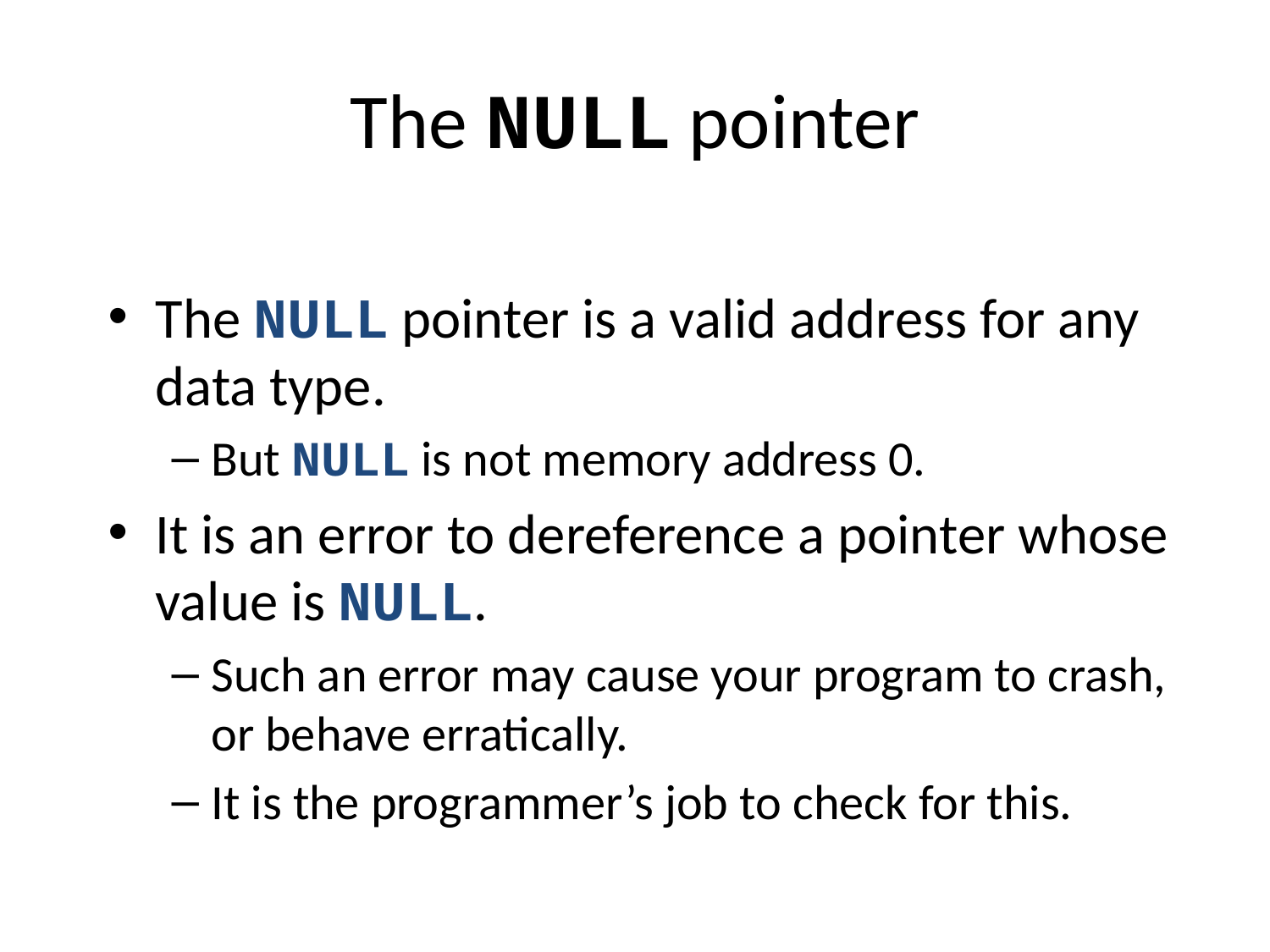

# The NULL pointer
The NULL pointer is a valid address for any data type.
But NULL is not memory address 0.
It is an error to dereference a pointer whose value is NULL.
Such an error may cause your program to crash, or behave erratically.
It is the programmer’s job to check for this.